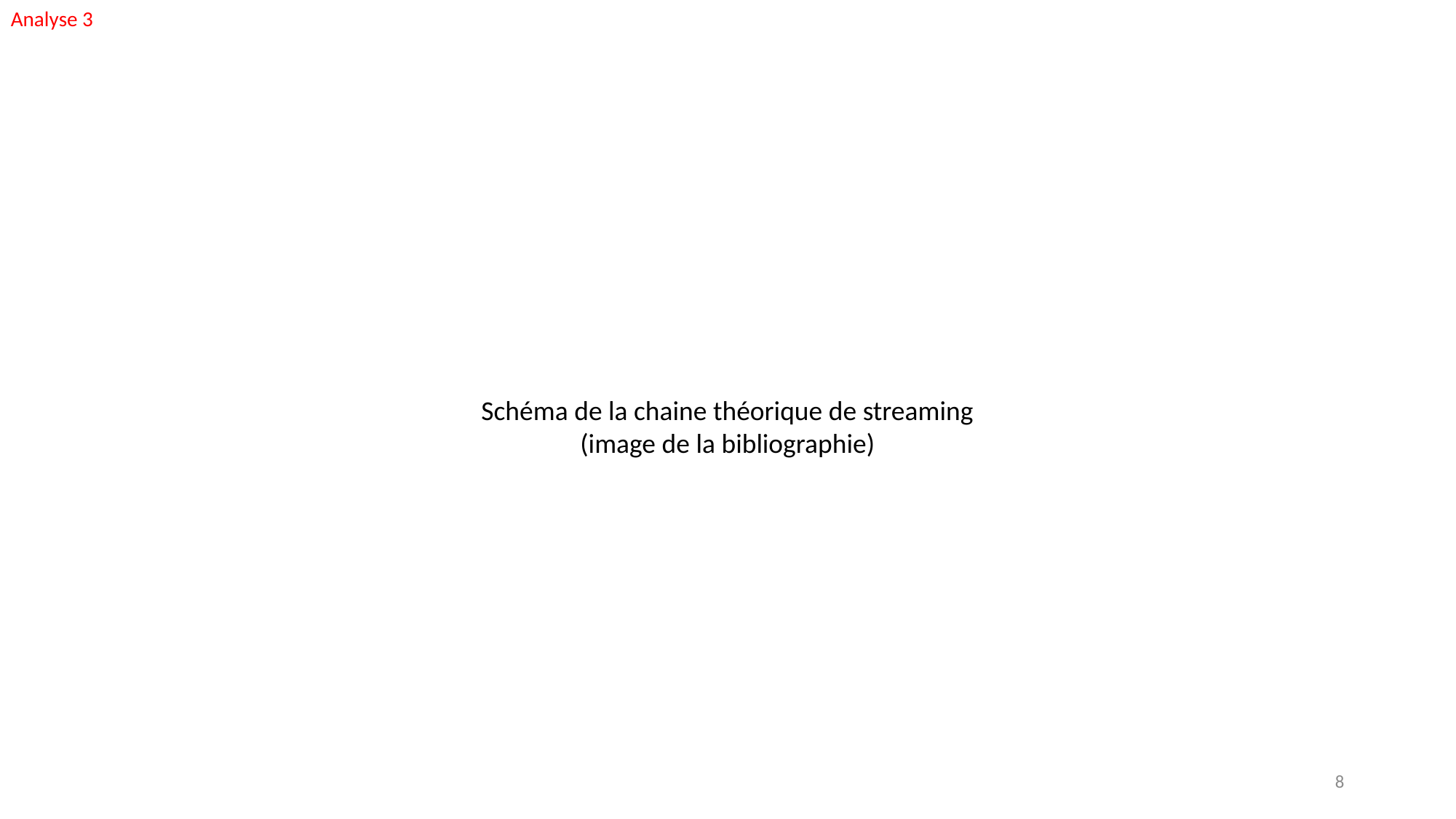

Analyse 3
Schéma de la chaine théorique de streaming
(image de la bibliographie)
8